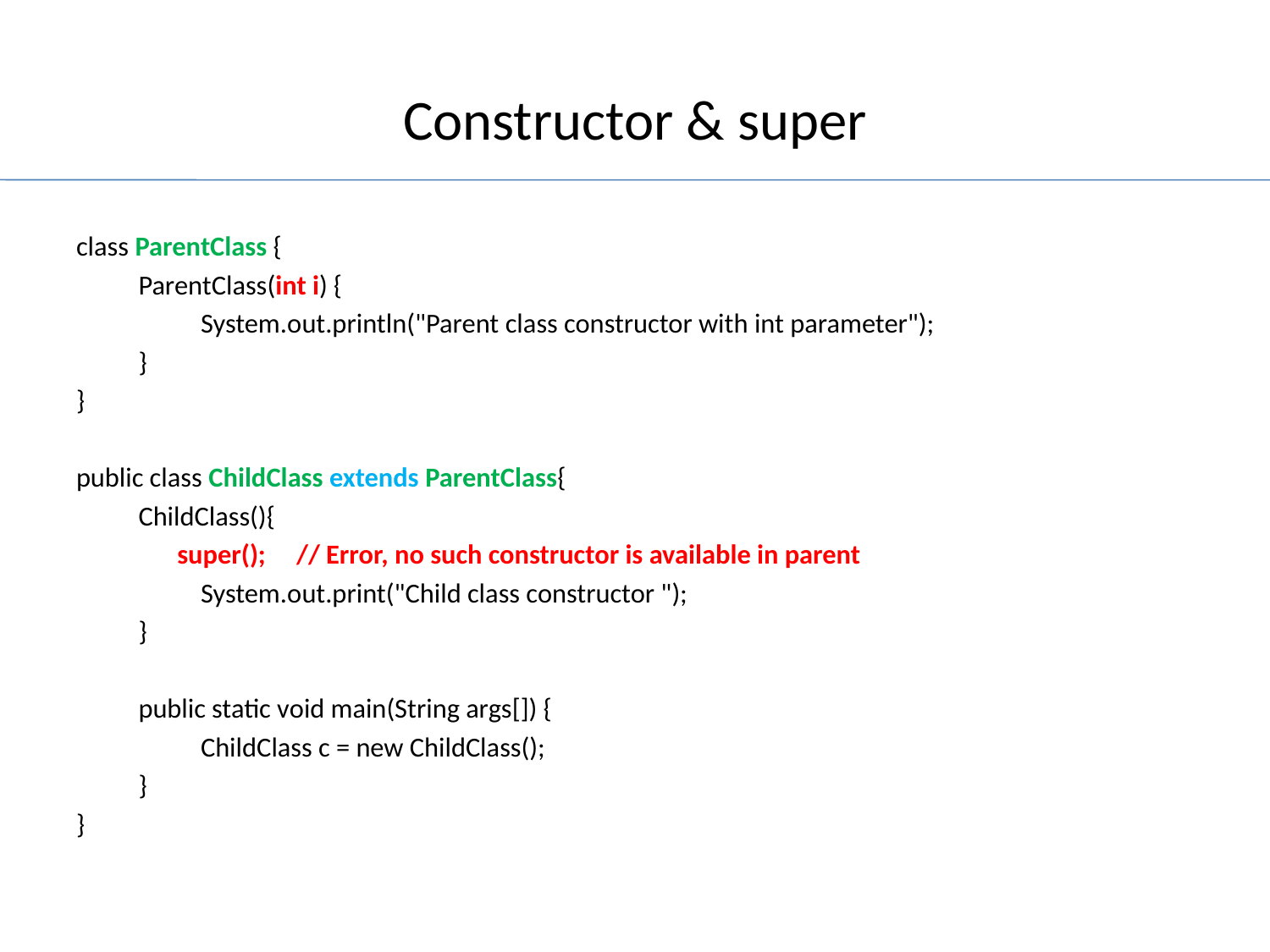

# Constructor & super
class ParentClass {
ParentClass(int i) {
System.out.println("Parent class constructor with int parameter");
}
}

public class ChildClass extends ParentClass{
ChildClass(){
		super();     // Error, no such constructor is available in parent
System.out.print("Child class constructor ");
}

public static void main(String args[]) {
ChildClass c = new ChildClass();
}
}